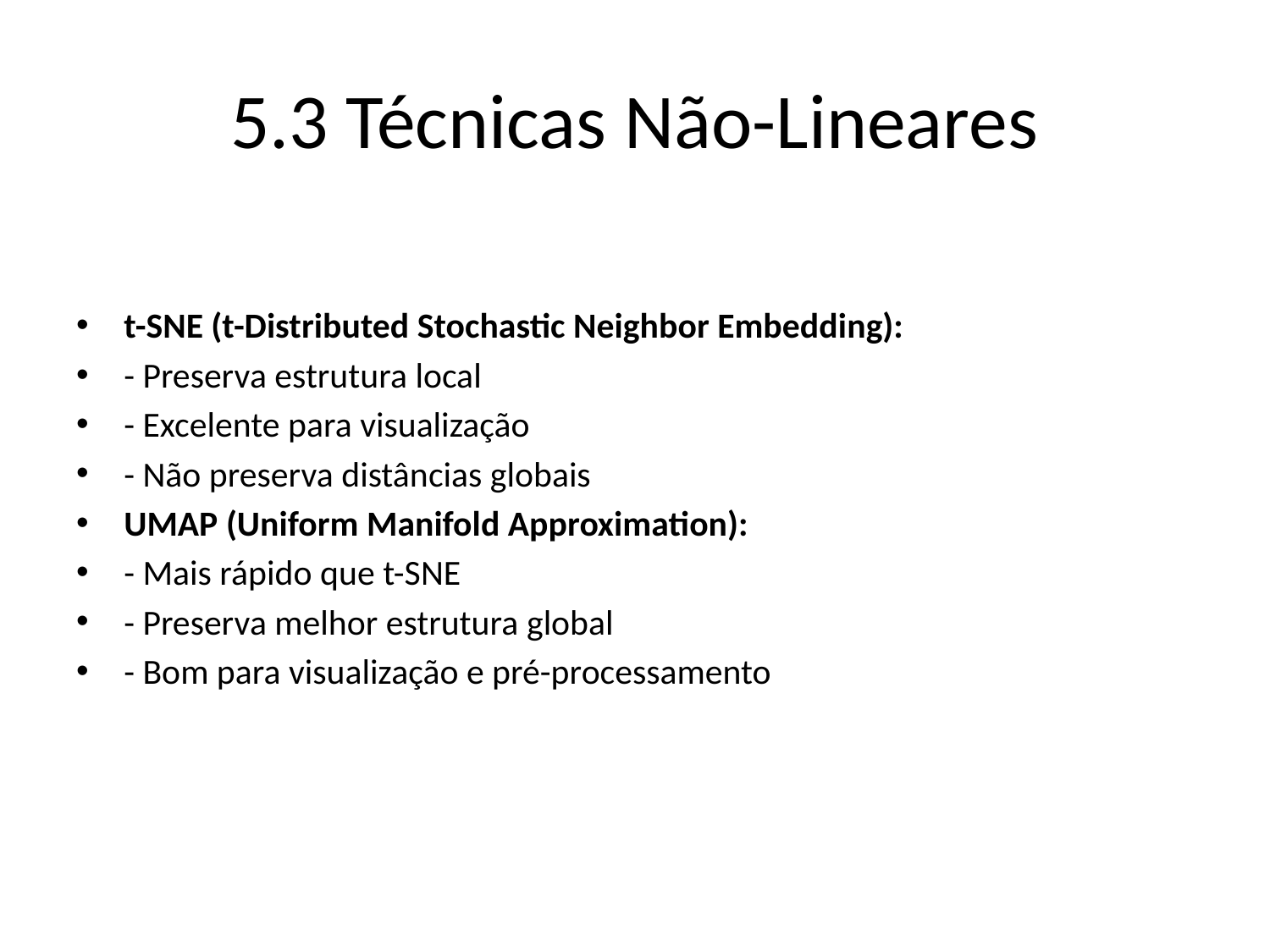

# 5.3 Técnicas Não-Lineares

t-SNE (t-Distributed Stochastic Neighbor Embedding):
- Preserva estrutura local
- Excelente para visualização
- Não preserva distâncias globais
UMAP (Uniform Manifold Approximation):
- Mais rápido que t-SNE
- Preserva melhor estrutura global
- Bom para visualização e pré-processamento